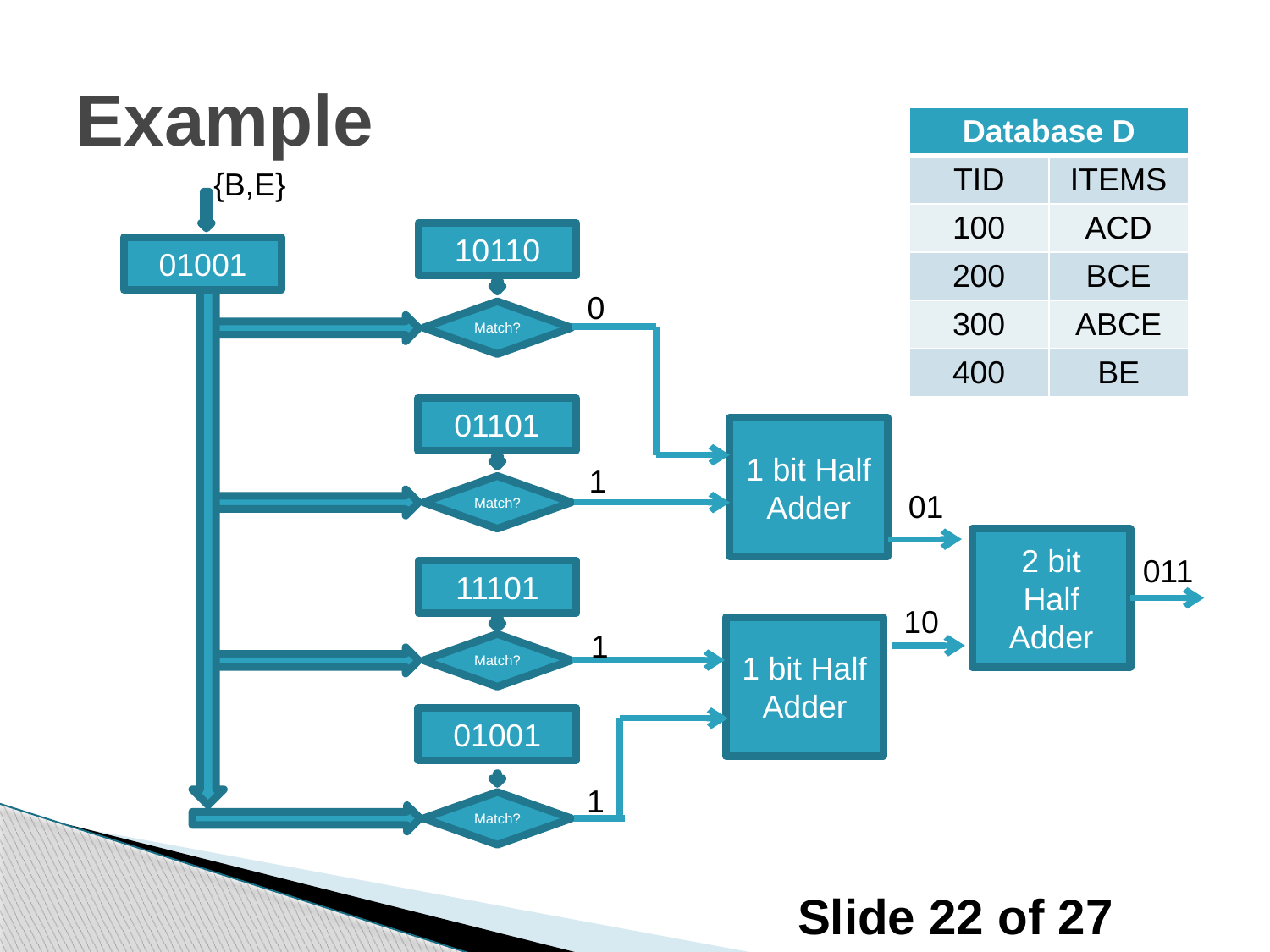

# Example
| Database D |  |
| --- | --- |
| TID | ITEMS |
| 100 | ACD |
| 200 | BCE |
| 300 | ABCE |
| 400 | BE |
{B,E}

10110
01001

0

Match?

01101
1 bit Half
Adder
1

Match?
01

2 bit
Half
Adder
011
11101
10
1 bit Half
Adder

1
Match?

01001

1
Match?